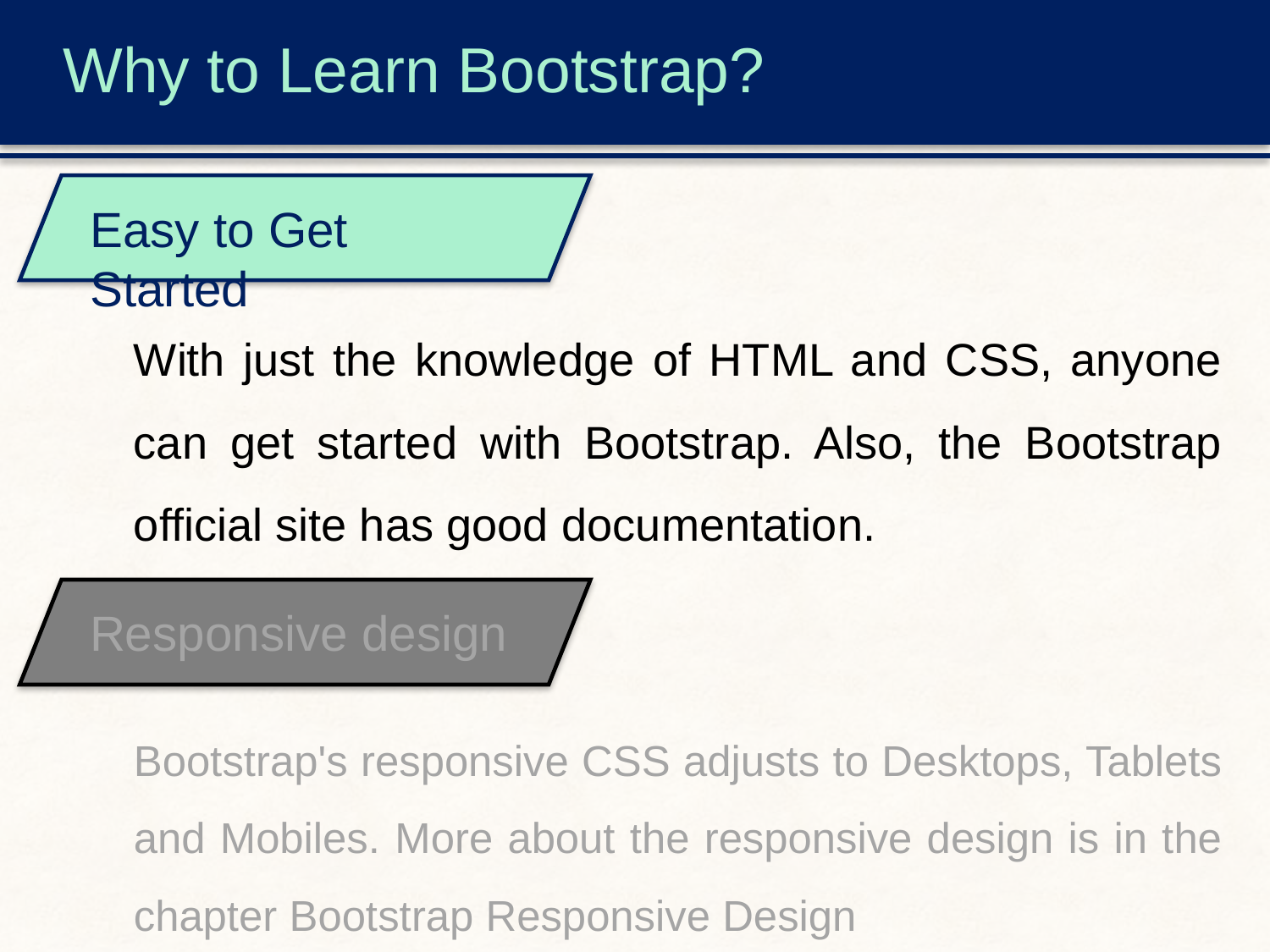

# Why to Learn Bootstrap?

Easy to Get Started
With just the knowledge of HTML and CSS, anyone can get started with Bootstrap. Also, the Bootstrap official site has good documentation.

Responsive design
Bootstrap's responsive CSS adjusts to Desktops, Tablets and Mobiles. More about the responsive design is in the chapter Bootstrap Responsive Design